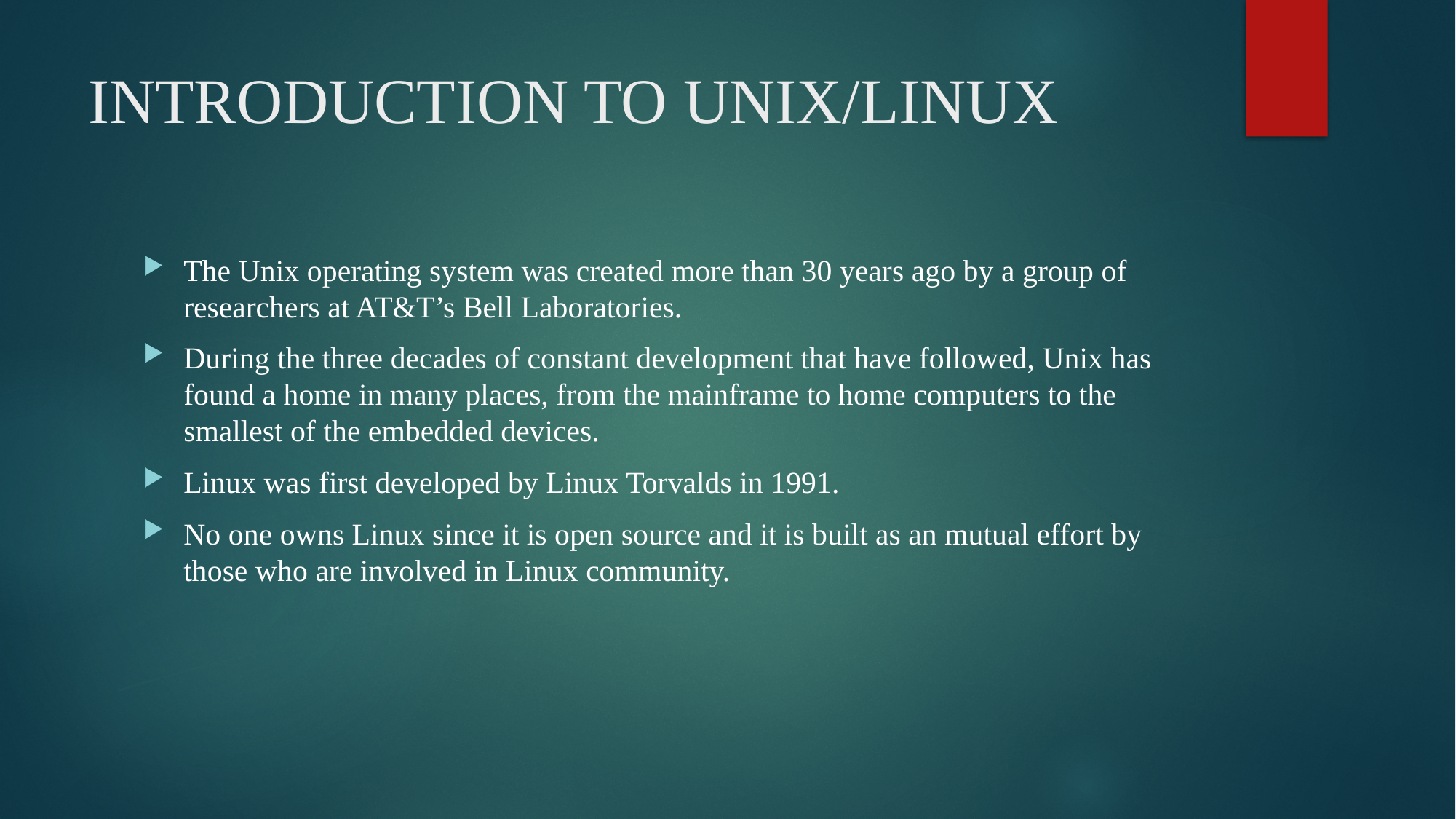

# INTRODUCTION TO UNIX/LINUX
The Unix operating system was created more than 30 years ago by a group of researchers at AT&T’s Bell Laboratories.
During the three decades of constant development that have followed, Unix has found a home in many places, from the mainframe to home computers to the smallest of the embedded devices.
Linux was first developed by Linux Torvalds in 1991.
No one owns Linux since it is open source and it is built as an mutual effort by those who are involved in Linux community.